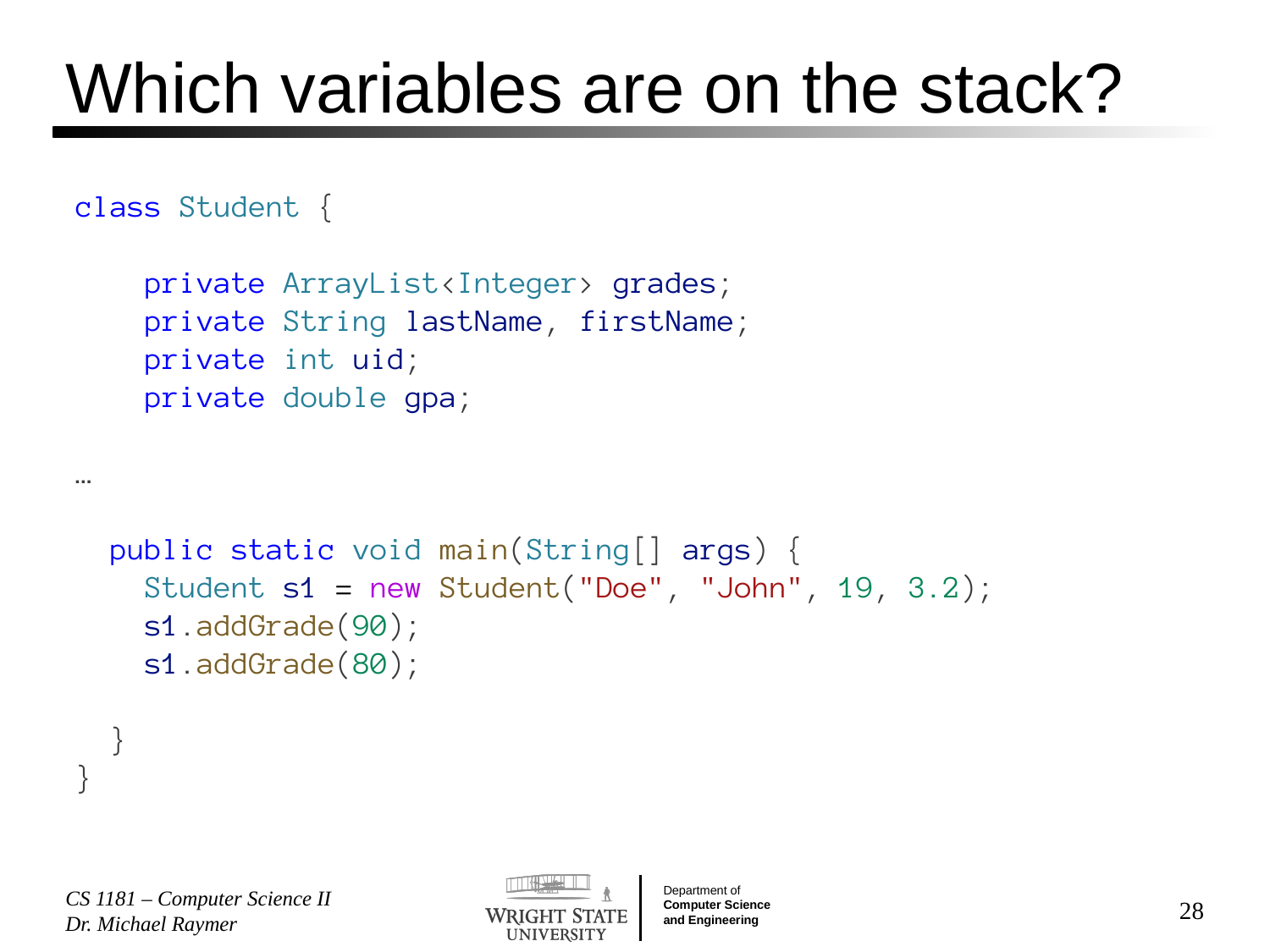

# Which variables are on the stack?
class Student {
    private ArrayList<Integer> grades;
    private String lastName, firstName;
    private int uid;
    private double gpa;
…

  public static void main(String[] args) {
    Student s1 = new Student("Doe", "John", 19, 3.2);
    s1.addGrade(90);
    s1.addGrade(80);

  }
}

CS 1181 – Computer Science II    Dr. Michael Raymer
28